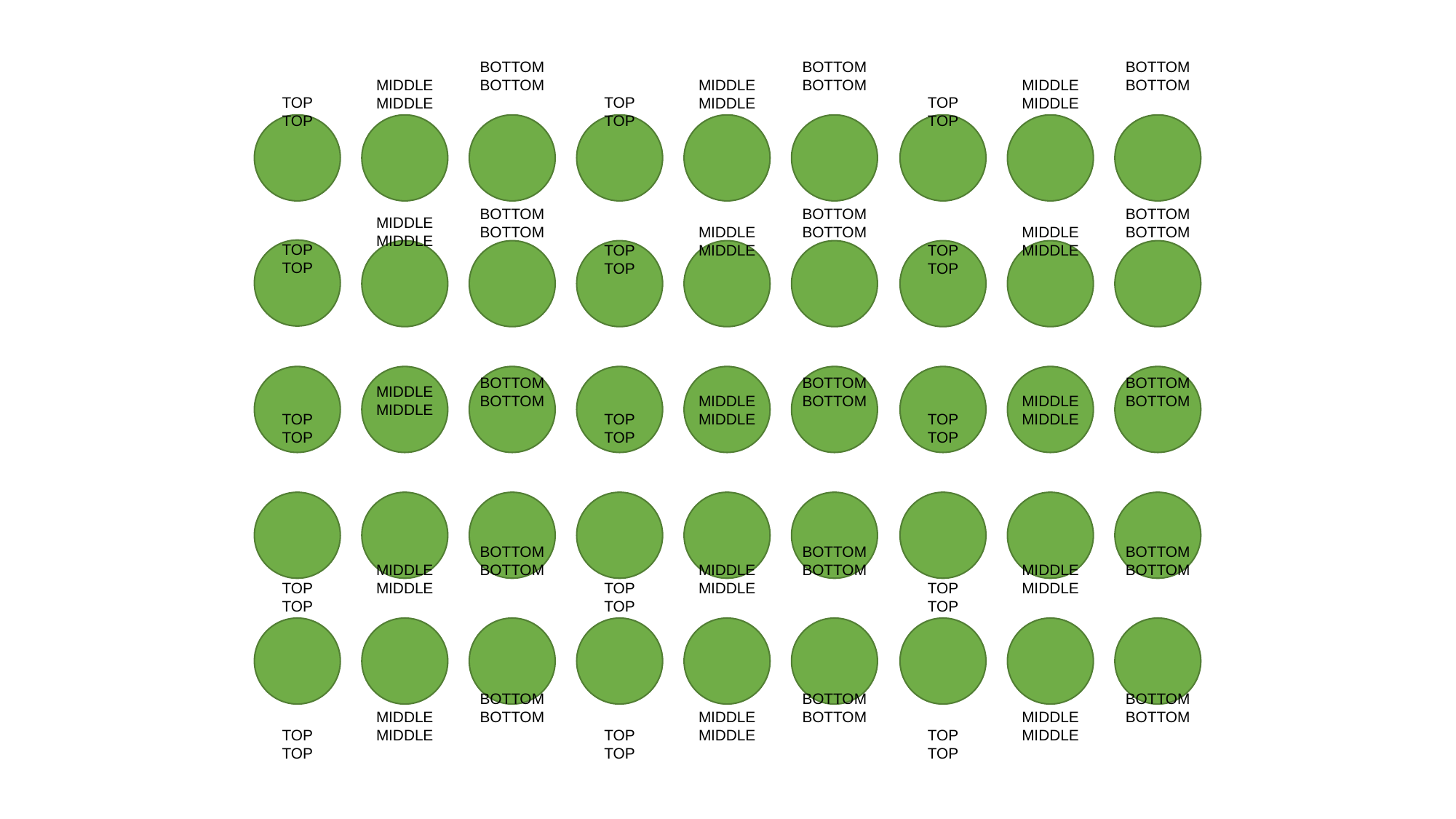

TOP
TOP

MIDDLE
MIDDLE
BOTTOM
BOTTOM
TOP
TOP

MIDDLE
MIDDLE
BOTTOM
BOTTOM
TOP
TOP

MIDDLE
MIDDLE
BOTTOM
BOTTOM
TOP
TOP
MIDDLE
MIDDLE

BOTTOM
BOTTOM
TOP
TOP

MIDDLE
MIDDLE
BOTTOM
BOTTOM
TOP
TOP

MIDDLE
MIDDLE
BOTTOM
BOTTOM
TOP
TOP
MIDDLE
MIDDLE

BOTTOM
BOTTOM
TOP
TOP
MIDDLE
MIDDLE
BOTTOM
BOTTOM
TOP
TOP

MIDDLE
MIDDLE
BOTTOM
BOTTOM
TOP
TOP
MIDDLE
MIDDLE
BOTTOM
BOTTOM
TOP
TOP
MIDDLE
MIDDLE
BOTTOM
BOTTOM
TOP
TOP

MIDDLE
MIDDLE
BOTTOM
BOTTOM
TOP
TOP

MIDDLE
MIDDLE
BOTTOM
BOTTOM
TOP
TOP

MIDDLE
MIDDLE
BOTTOM
BOTTOM
TOP
TOP
MIDDLE
MIDDLE
BOTTOM
BOTTOM